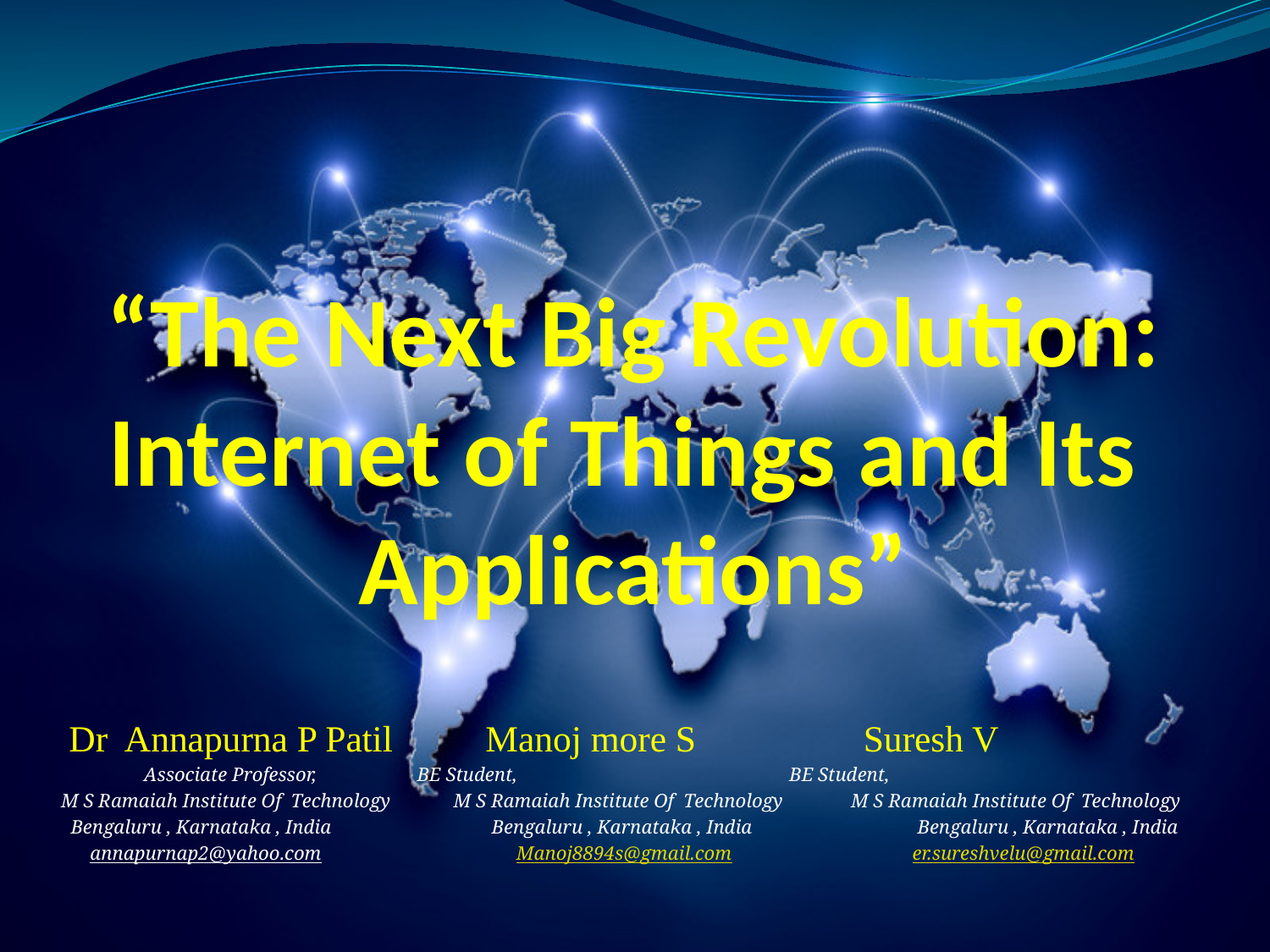

# “The Next Big Revolution: Internet of Things and Its  Applications”
    Dr  Annapurna P Patil          Manoj more S                  Suresh V
                       Associate Professor,		               BE Student,                                                        BE Student,
      M S Ramaiah Institute Of  Technology             M S Ramaiah Institute Of  Technology              M S Ramaiah Institute Of  Technology
        Bengaluru , Karnataka , India                                 Bengaluru , Karnataka , India                                  Bengaluru , Karnataka , India
            annapurnap2@yahoo.com                                        Manoj8894s@gmail.com                                     er.sureshvelu@gmail.com